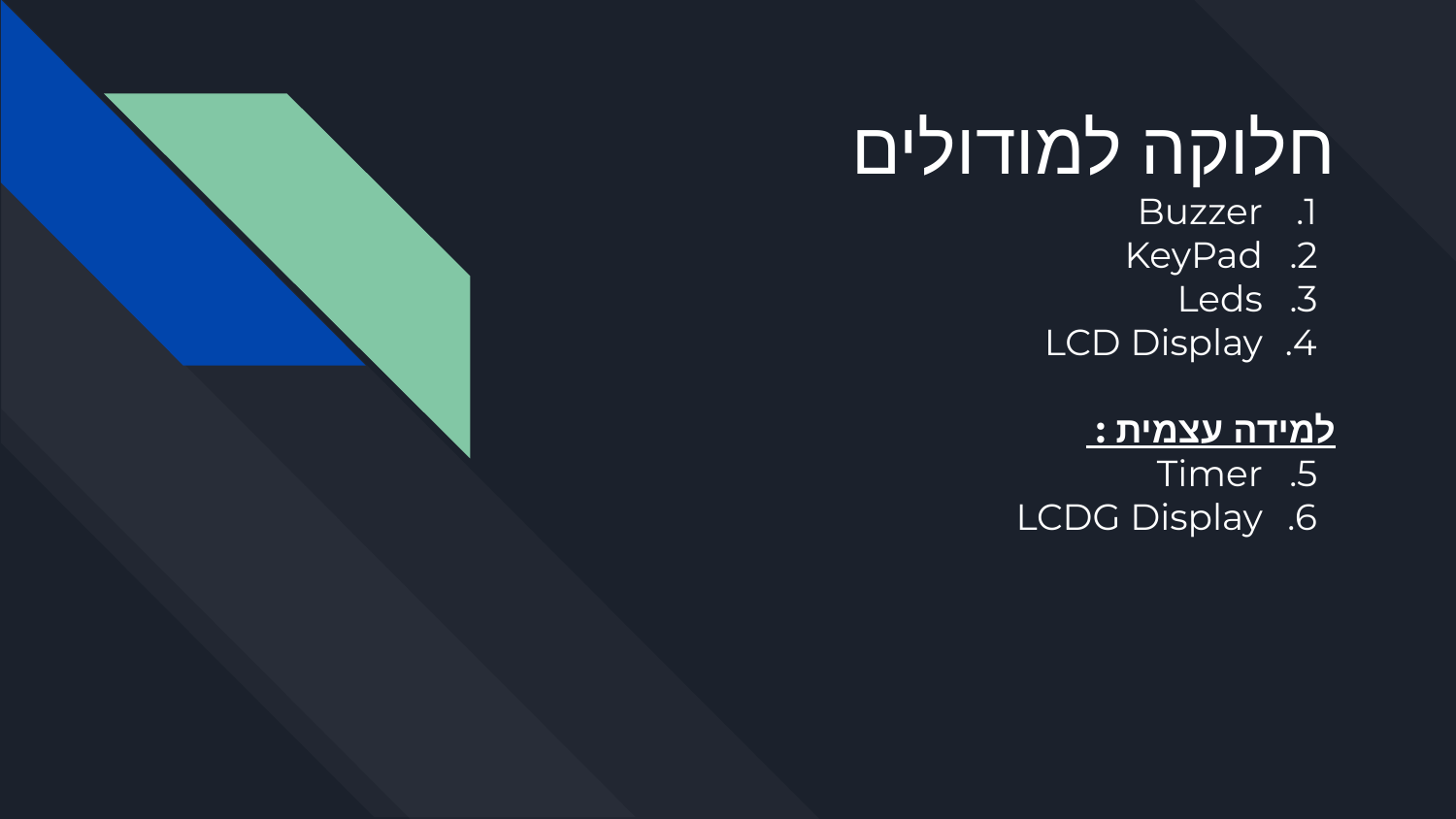

# חלוקה למודולים
Buzzer
KeyPad
Leds
LCD Display

למידה עצמית :
Timer
LCDG Display